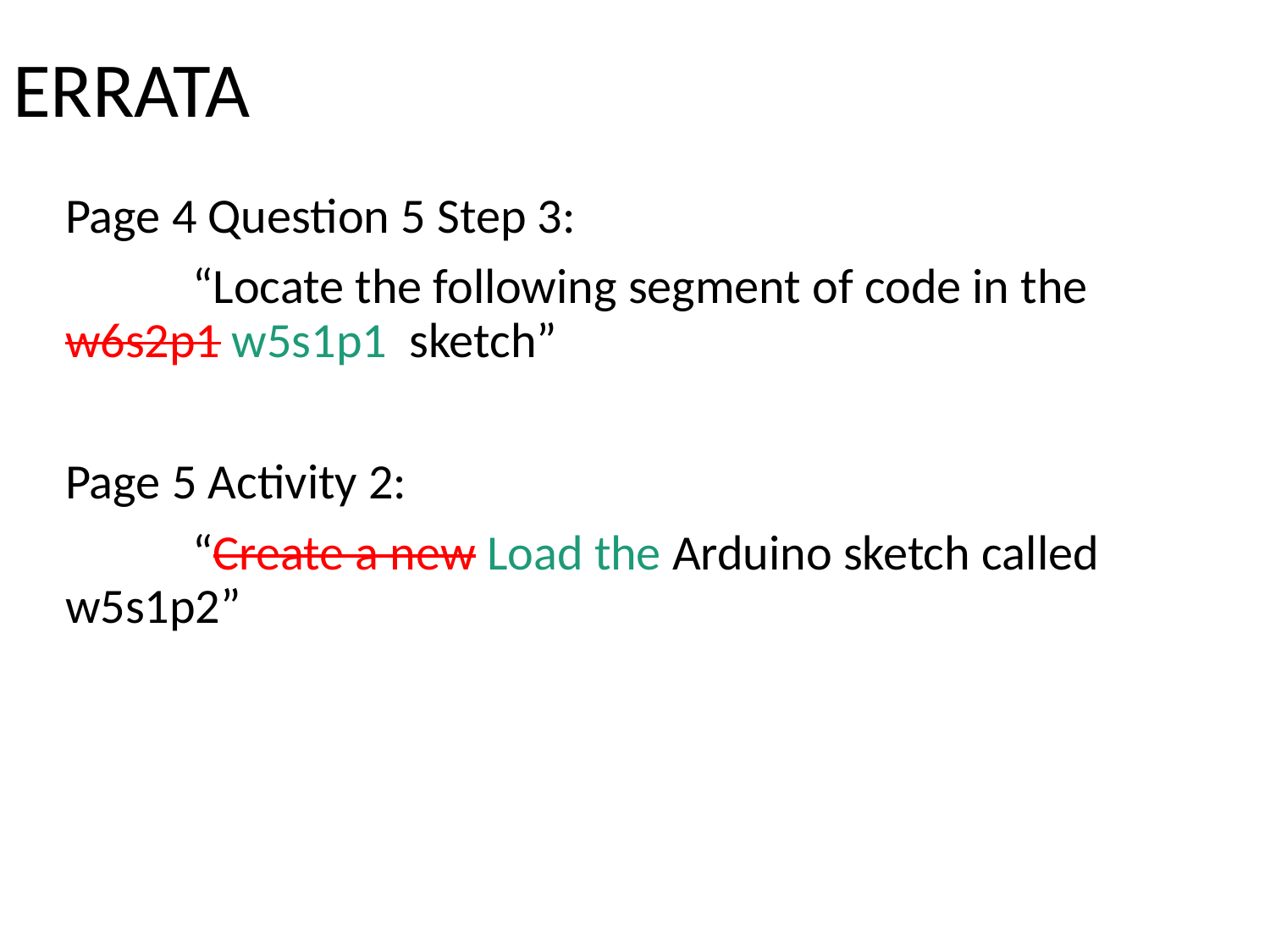

# ERRATA
Page 4 Question 5 Step 3:
	“Locate the following segment of code in the w6s2p1 w5s1p1  sketch”

Page 5 Activity 2:
	“Create a new Load the Arduino sketch called w5s1p2”